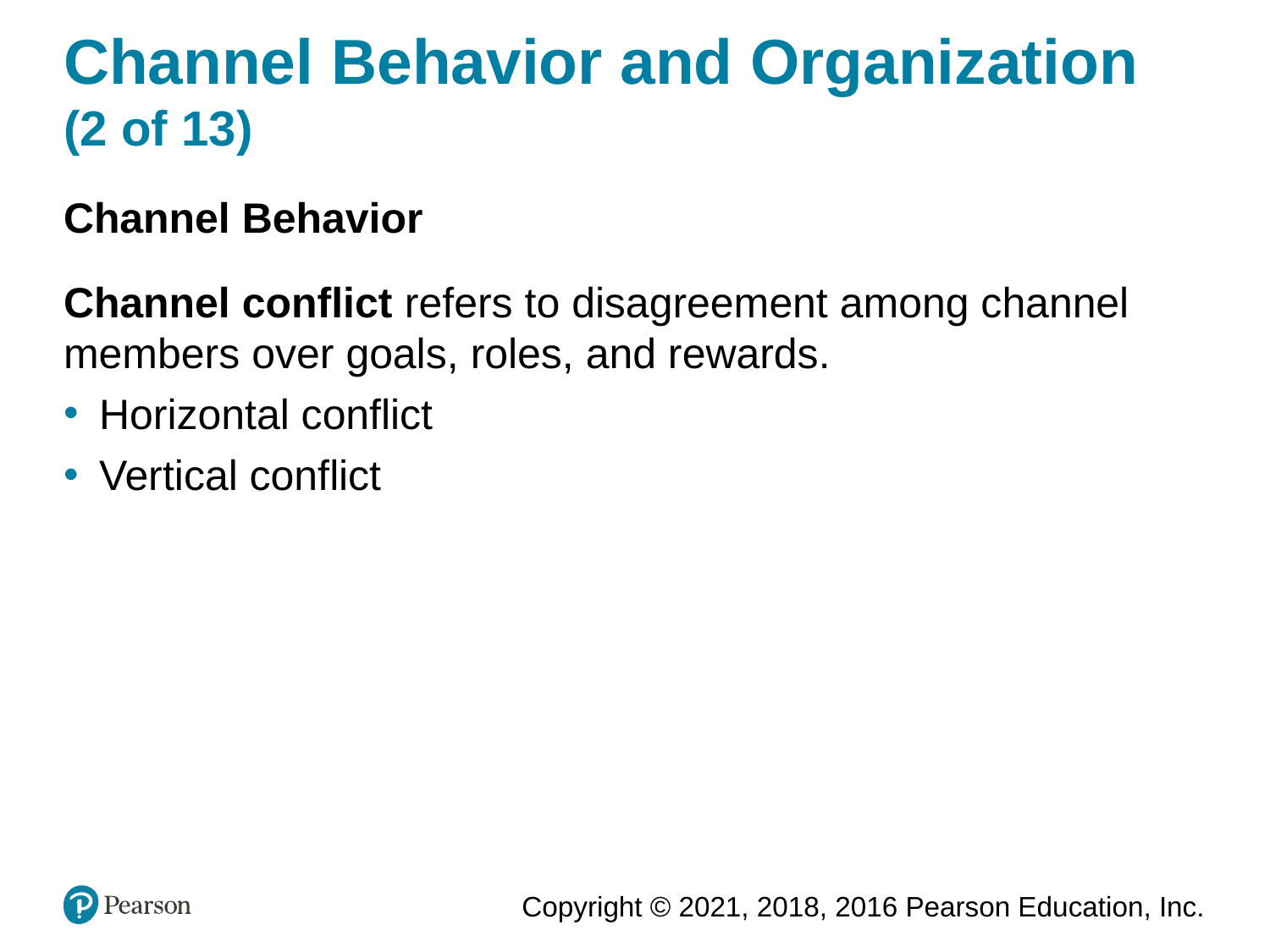

# Channel Behavior and Organization   (2 of 13)
Channel Behavior
Channel conflict refers to disagreement among channel members over goals, roles, and rewards.
Horizontal conflict
Vertical conflict